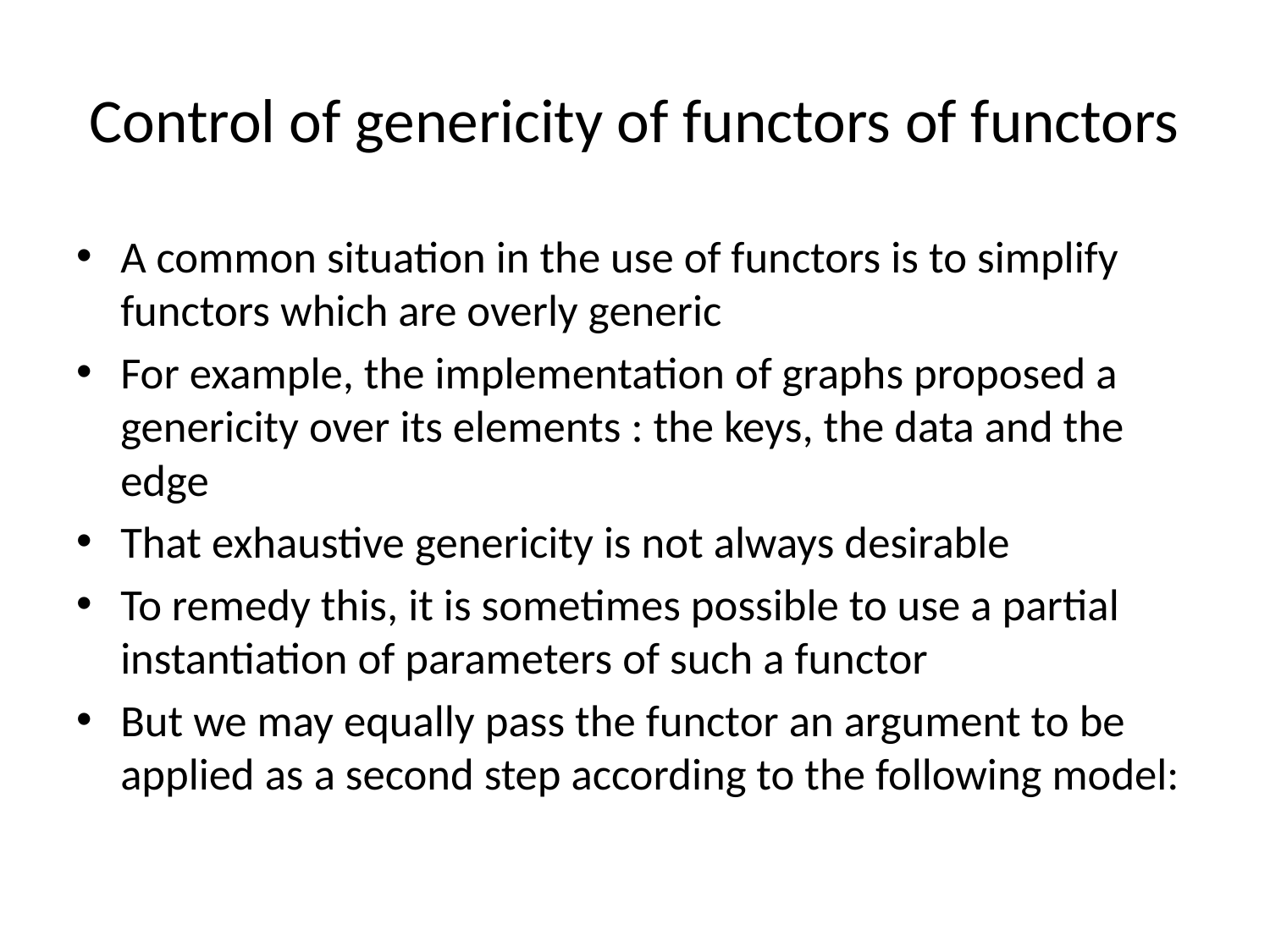

# Control of genericity of functors of functors
A common situation in the use of functors is to simplify functors which are overly generic
For example, the implementation of graphs proposed a genericity over its elements : the keys, the data and the edge
That exhaustive genericity is not always desirable
To remedy this, it is sometimes possible to use a partial instantiation of parameters of such a functor
But we may equally pass the functor an argument to be applied as a second step according to the following model: